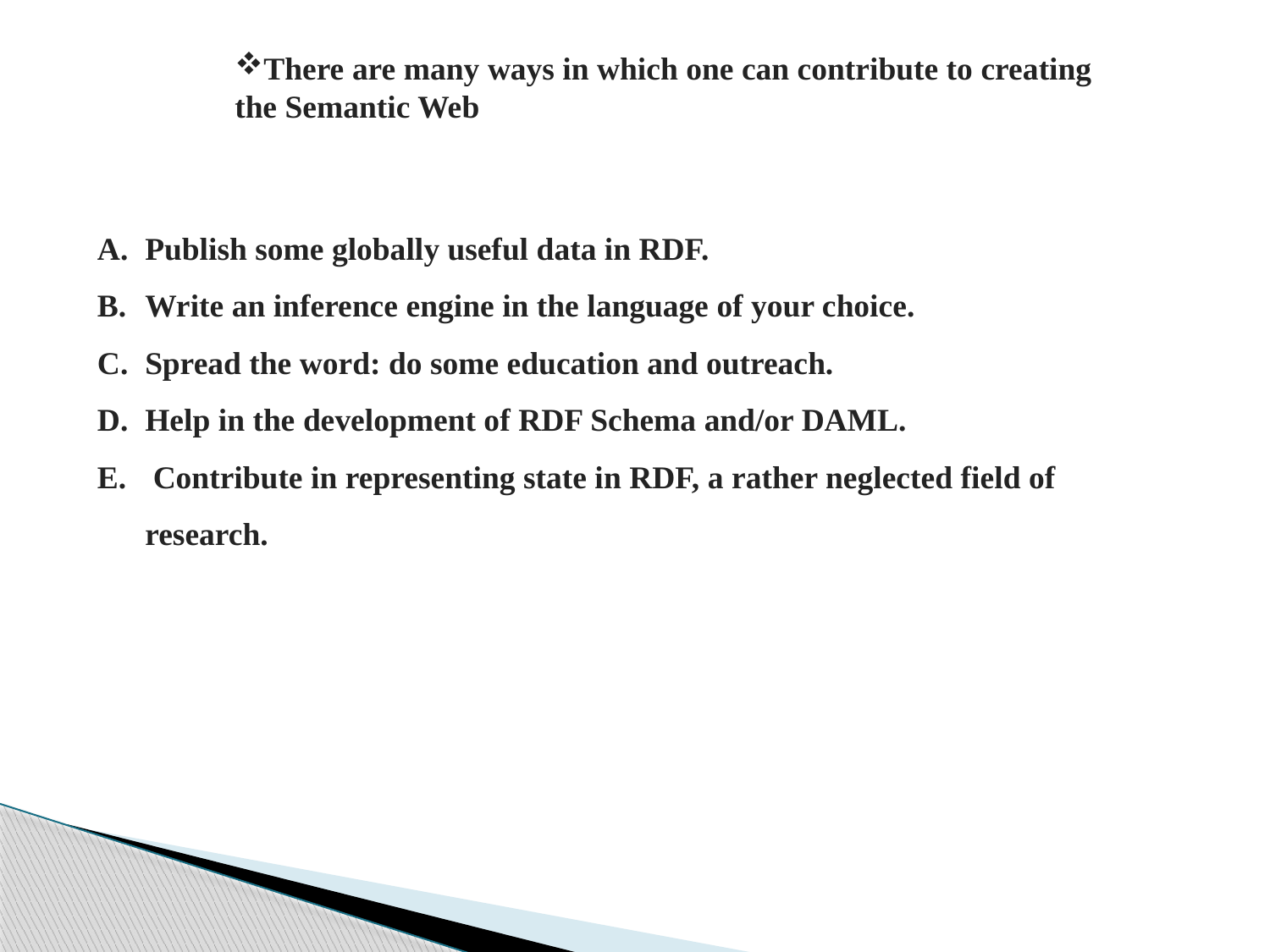

There are many ways in which one can contribute to creating the Semantic Web
Publish some globally useful data in RDF.
Write an inference engine in the language of your choice.
Spread the word: do some education and outreach.
Help in the development of RDF Schema and/or DAML.
 Contribute in representing state in RDF, a rather neglected field of research.